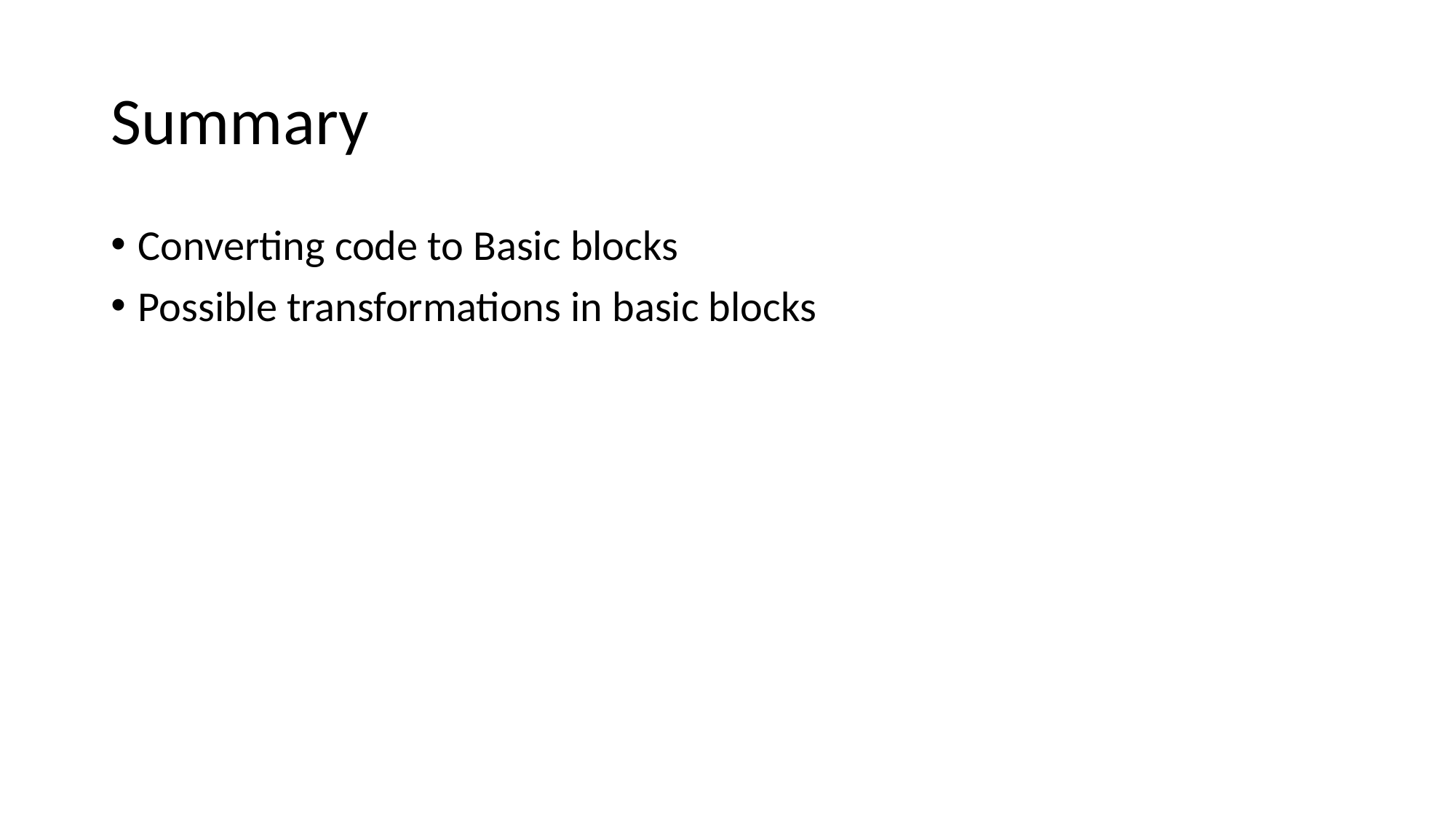

# Summary
Converting code to Basic blocks
Possible transformations in basic blocks